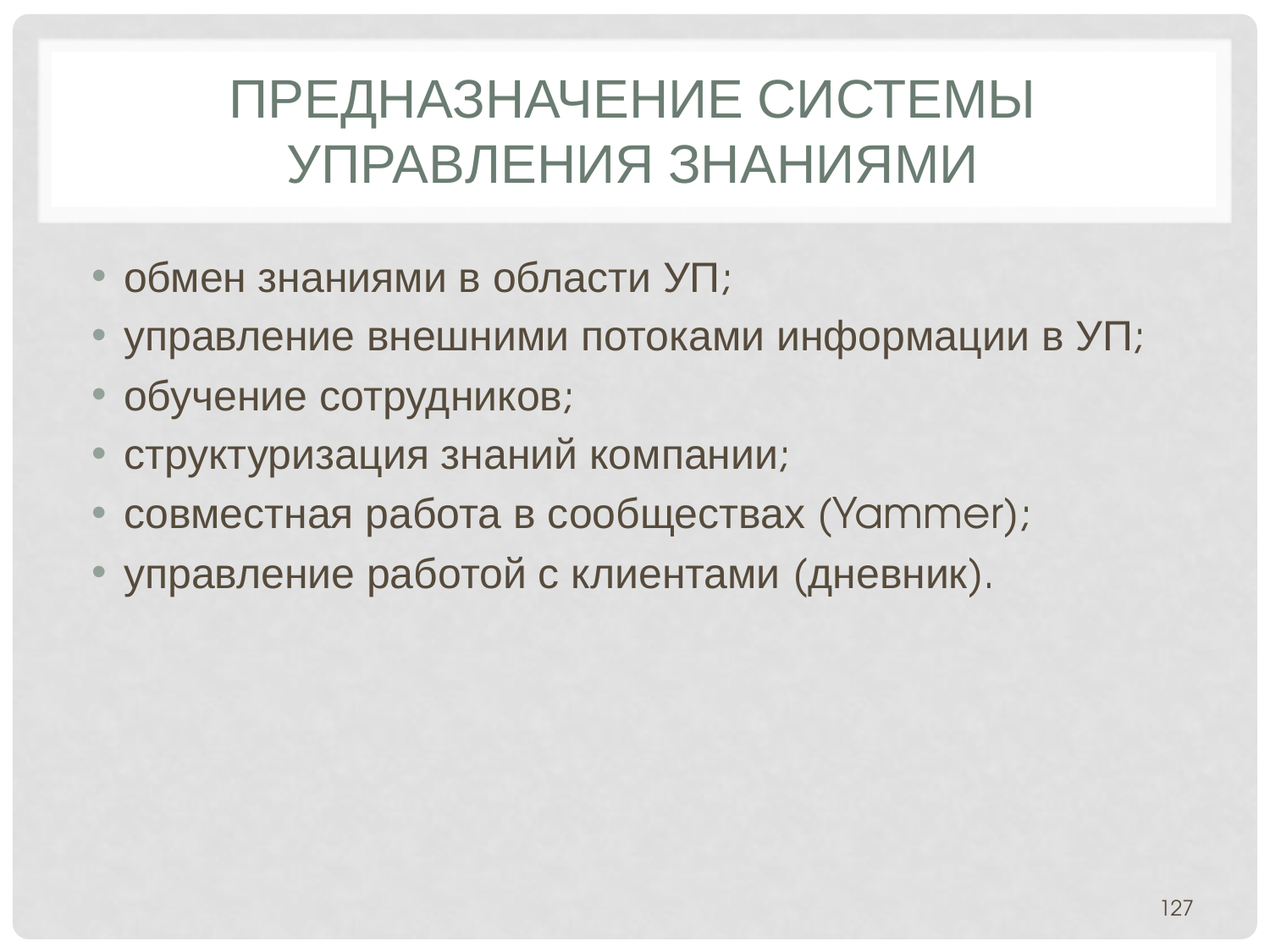

# ПРЕДНАЗНАЧЕНИЕ СИСТЕМЫ УПРАВЛЕНИЯ ЗНАНИЯМИ
обмен знаниями в области УП;
управление внешними потоками информации в УП;
обучение сотрудников;
структуризация знаний компании;
совместная работа в сообществах (Yammer);
управление работой с клиентами (дневник).
127